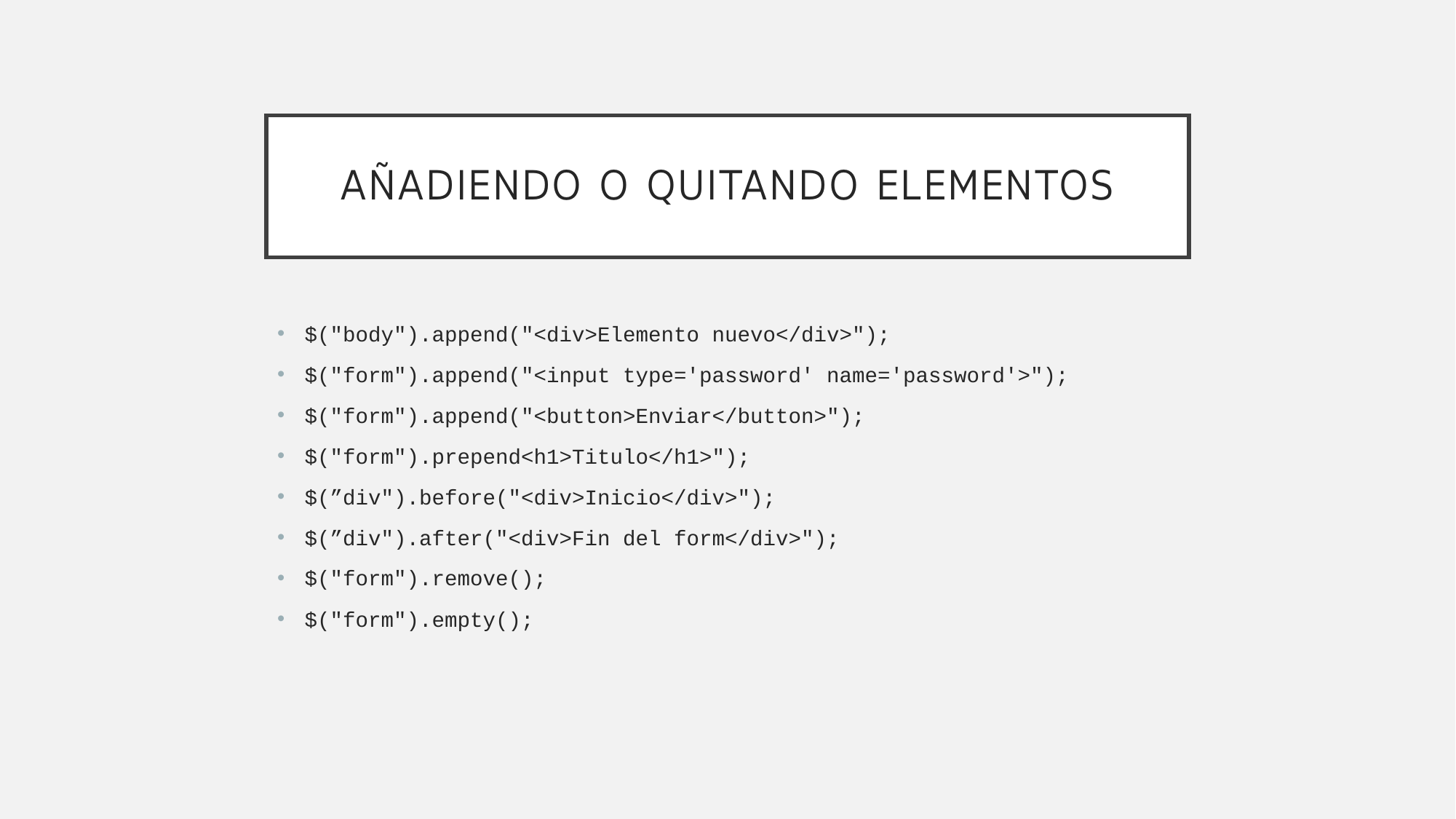

# Añadiendo o quitando elementos
$("body").append("<div>Elemento nuevo</div>");
$("form").append("<input type='password' name='password'>");
$("form").append("<button>Enviar</button>");
$("form").prepend<h1>Titulo</h1>");
$(”div").before("<div>Inicio</div>");
$(”div").after("<div>Fin del form</div>");
$("form").remove();
$("form").empty();